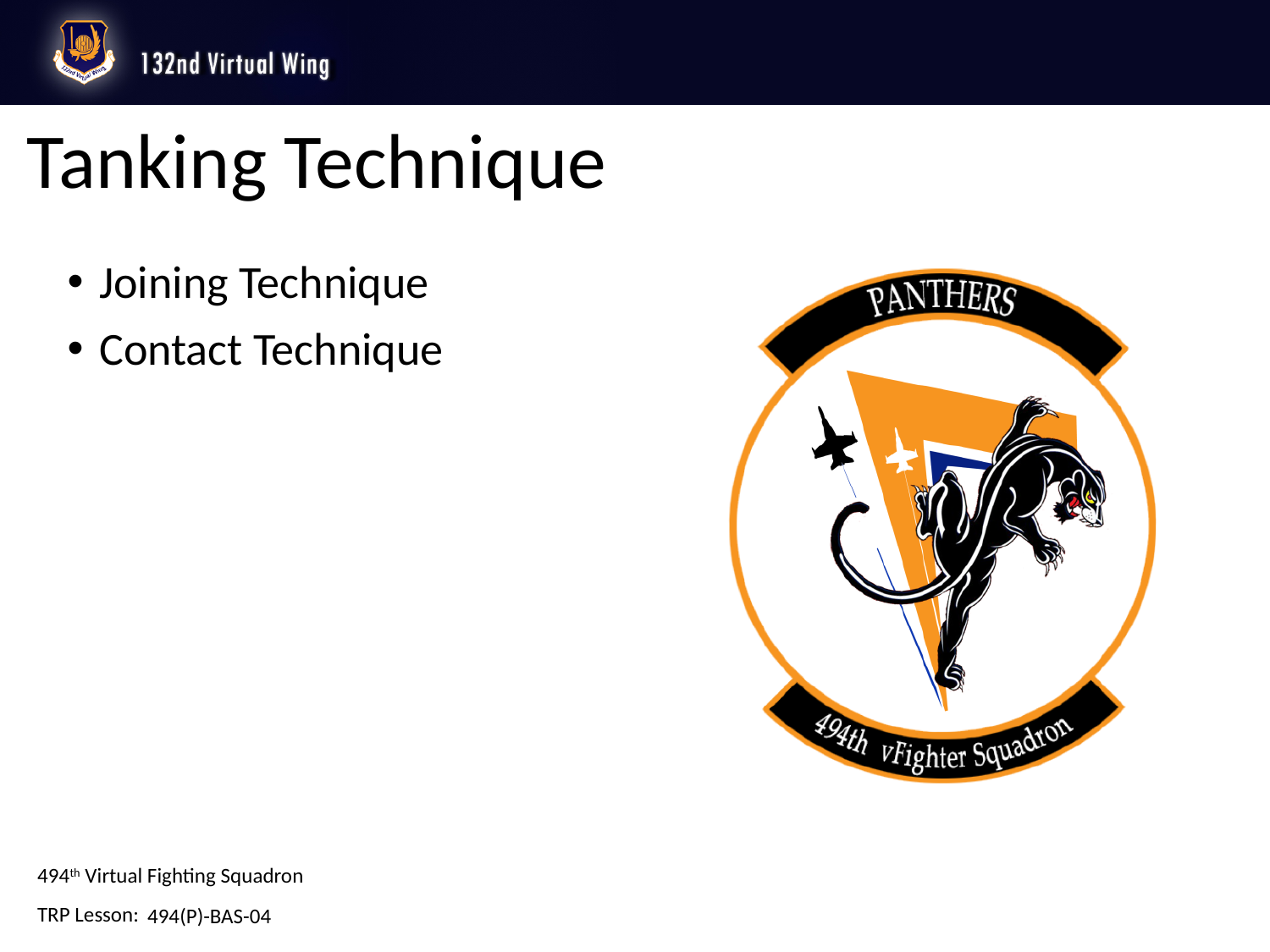

# Tanking Technique
Joining Technique
Contact Technique

494(P)-BAS-04